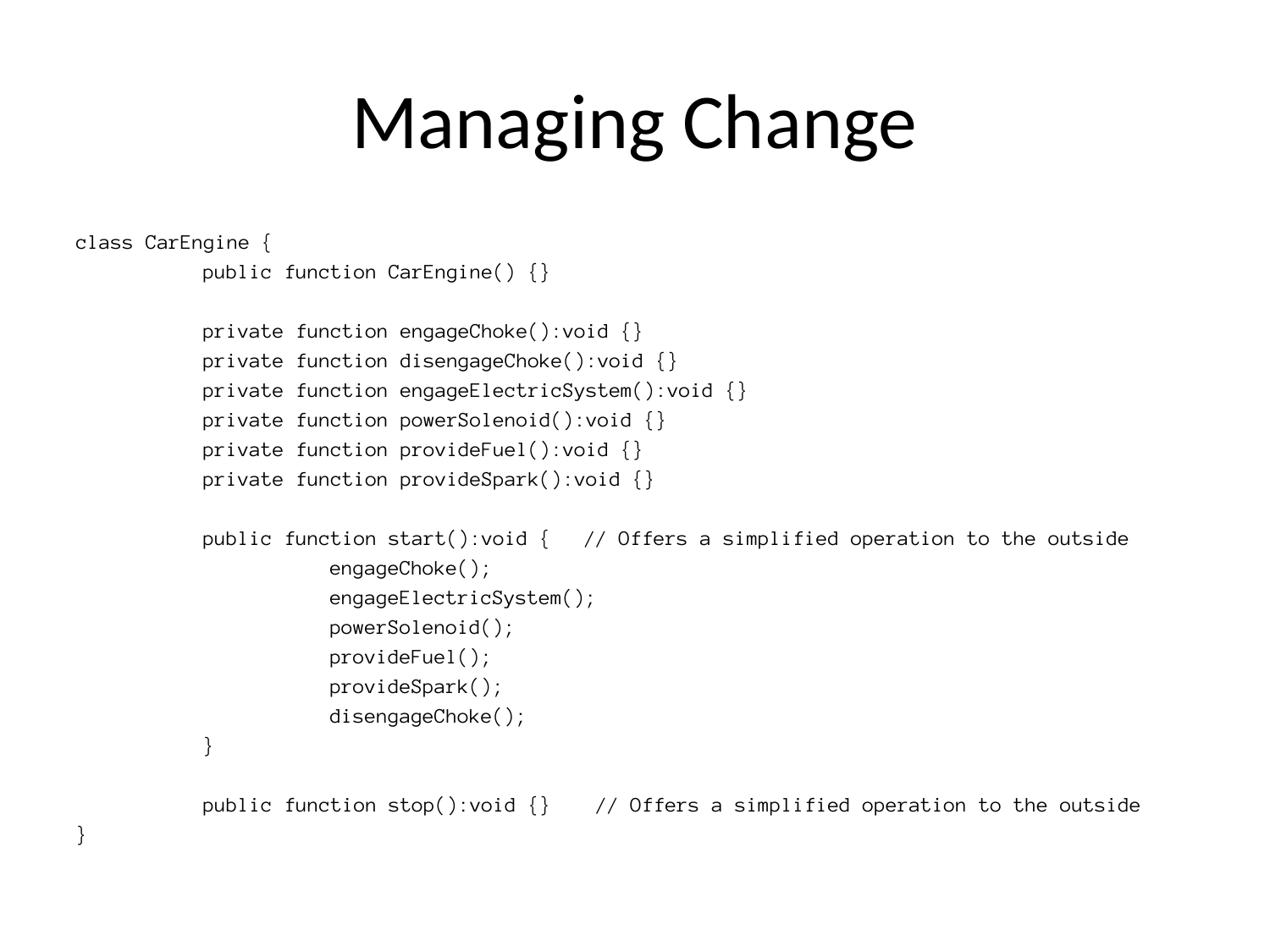

# Managing Change
class CarEngine {
	public function CarEngine() {}

	private function engageChoke():void {}
	private function disengageChoke():void {}
	private function engageElectricSystem():void {}
	private function powerSolenoid():void {}
	private function provideFuel():void {}
	private function provideSpark():void {}

	public function start():void { 	// Offers a simplified operation to the outside
		engageChoke();
		engageElectricSystem();
		powerSolenoid();
		provideFuel();
		provideSpark();
		disengageChoke();
	}

	public function stop():void {} 	 // Offers a simplified operation to the outside
}